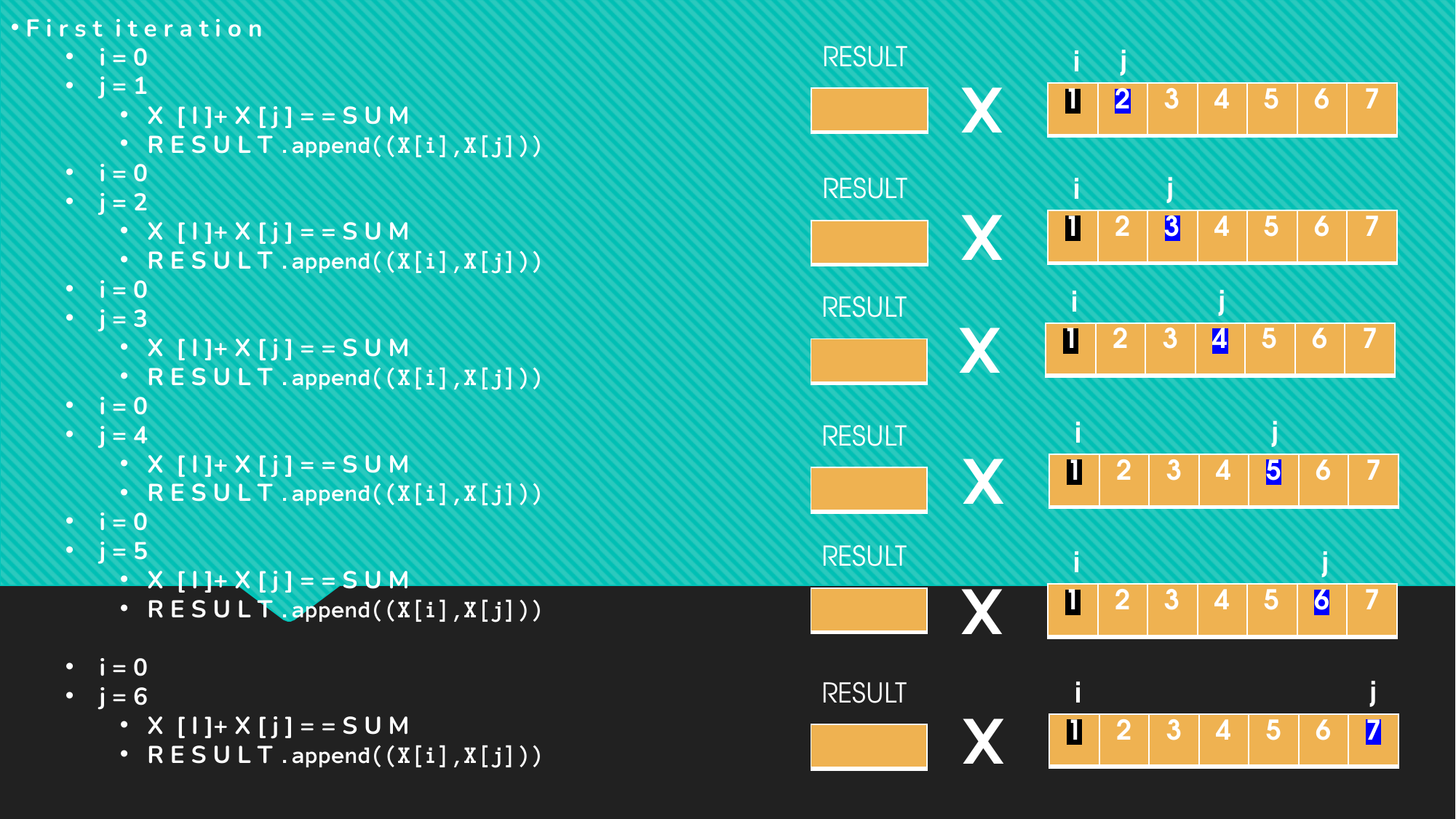

F i r s t  i t e r a t i o n
i = 0
j = 1
X  [ I ]+ X [ j ] = = S U M
R E S U L T .append((X[i],X[j]))
i = 0
j = 2
X  [ I ]+ X [ j ] = = S U M
R E S U L T .append((X[i],X[j]))
i = 0
j = 3
X  [ I ]+ X [ j ] = = S U M
R E S U L T .append((X[i],X[j]))
i = 0
j = 4
X  [ I ]+ X [ j ] = = S U M
R E S U L T .append((X[i],X[j]))
i = 0
j = 5
X  [ I ]+ X [ j ] = = S U M
R E S U L T .append((X[i],X[j]))

i = 0
j = 6
X  [ I ]+ X [ j ] = = S U M
R E S U L T .append((X[i],X[j]))

RESULT
j
i
X
| 1 | 2 | 3 | 4 | 5 | 6 | 7 |
| --- | --- | --- | --- | --- | --- | --- |
|  |
| --- |
RESULT
j
i
X
| 1 | 2 | 3 | 4 | 5 | 6 | 7 |
| --- | --- | --- | --- | --- | --- | --- |
|  |
| --- |
j
i
RESULT
X
| 1 | 2 | 3 | 4 | 5 | 6 | 7 |
| --- | --- | --- | --- | --- | --- | --- |
|  |
| --- |
j
i
RESULT
X
| 1 | 2 | 3 | 4 | 5 | 6 | 7 |
| --- | --- | --- | --- | --- | --- | --- |
|  |
| --- |
RESULT
j
i
X
| 1 | 2 | 3 | 4 | 5 | 6 | 7 |
| --- | --- | --- | --- | --- | --- | --- |
|  |
| --- |
j
i
RESULT
X
| 1 | 2 | 3 | 4 | 5 | 6 | 7 |
| --- | --- | --- | --- | --- | --- | --- |
|  |
| --- |